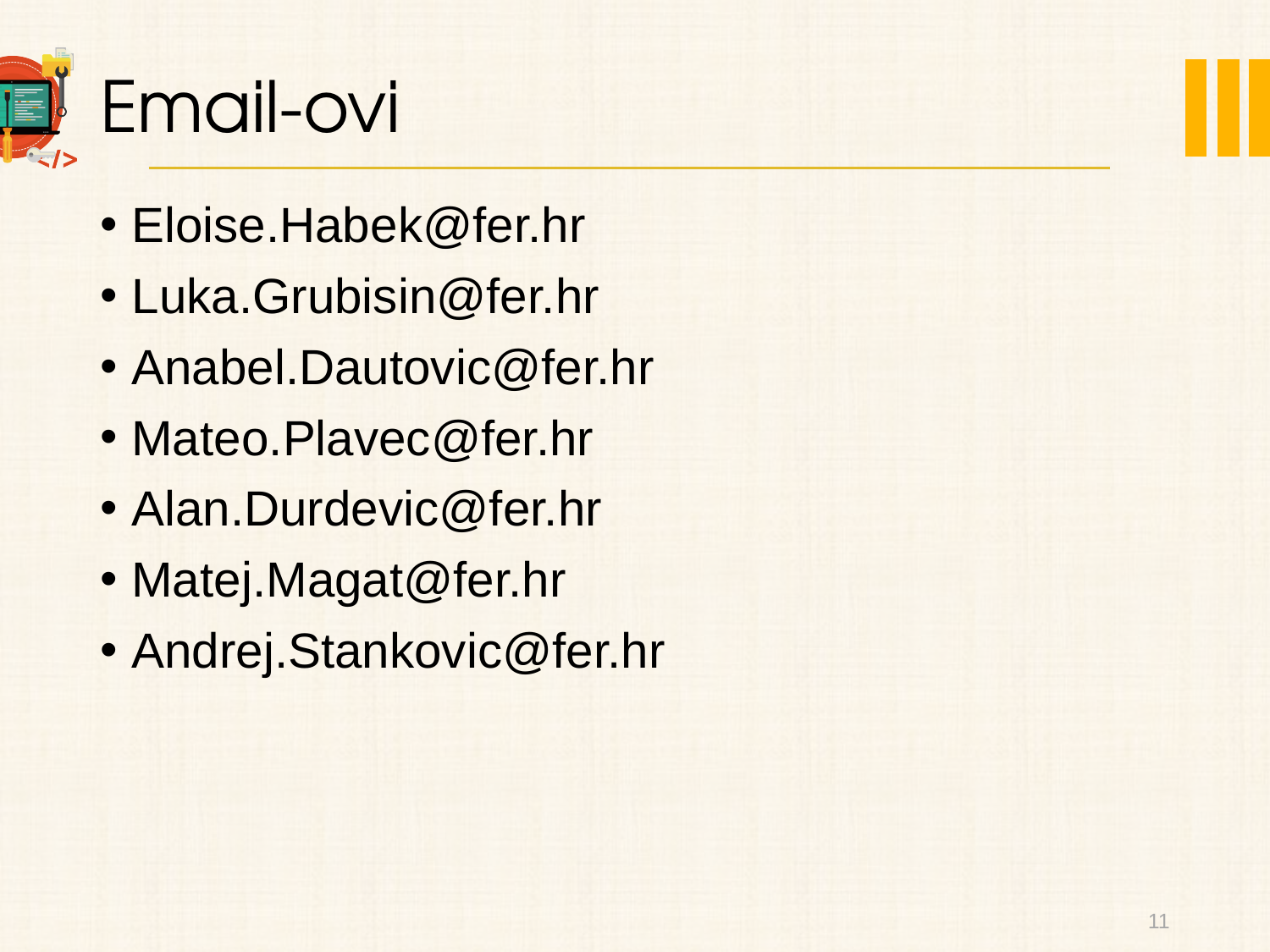

# Email-ovi
Eloise.Habek@fer.hr
Luka.Grubisin@fer.hr
Anabel.Dautovic@fer.hr
Mateo.Plavec@fer.hr
Alan.Durdevic@fer.hr
Matej.Magat@fer.hr
Andrej.Stankovic@fer.hr

11